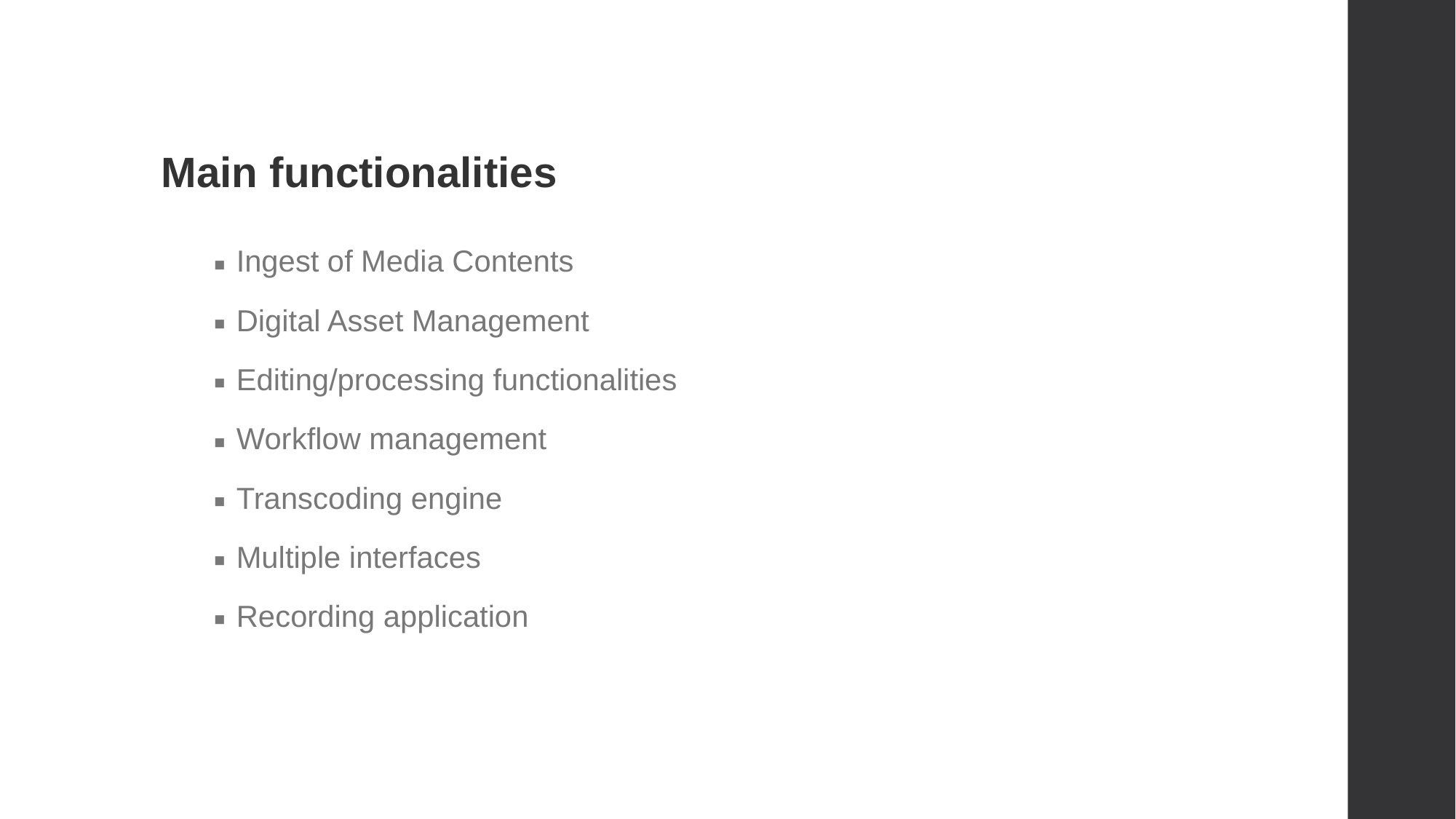

Main functionalities
Ingest of Media Contents
Digital Asset Management
Editing/processing functionalities
Workflow management
Transcoding engine
Multiple interfaces
Recording application